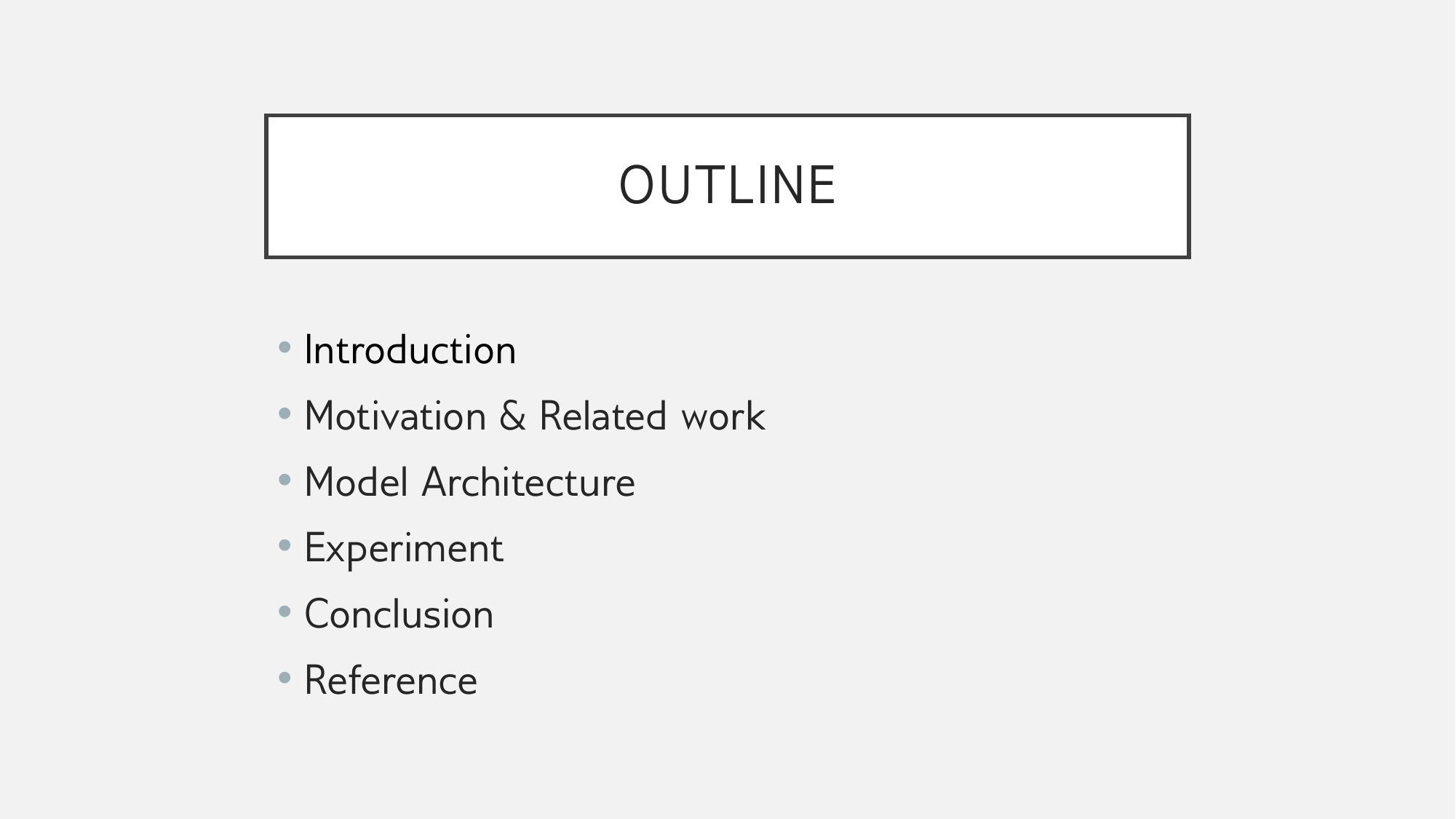

# outline
Introduction
Motivation & Related work
Model Architecture
Experiment
Conclusion
Reference